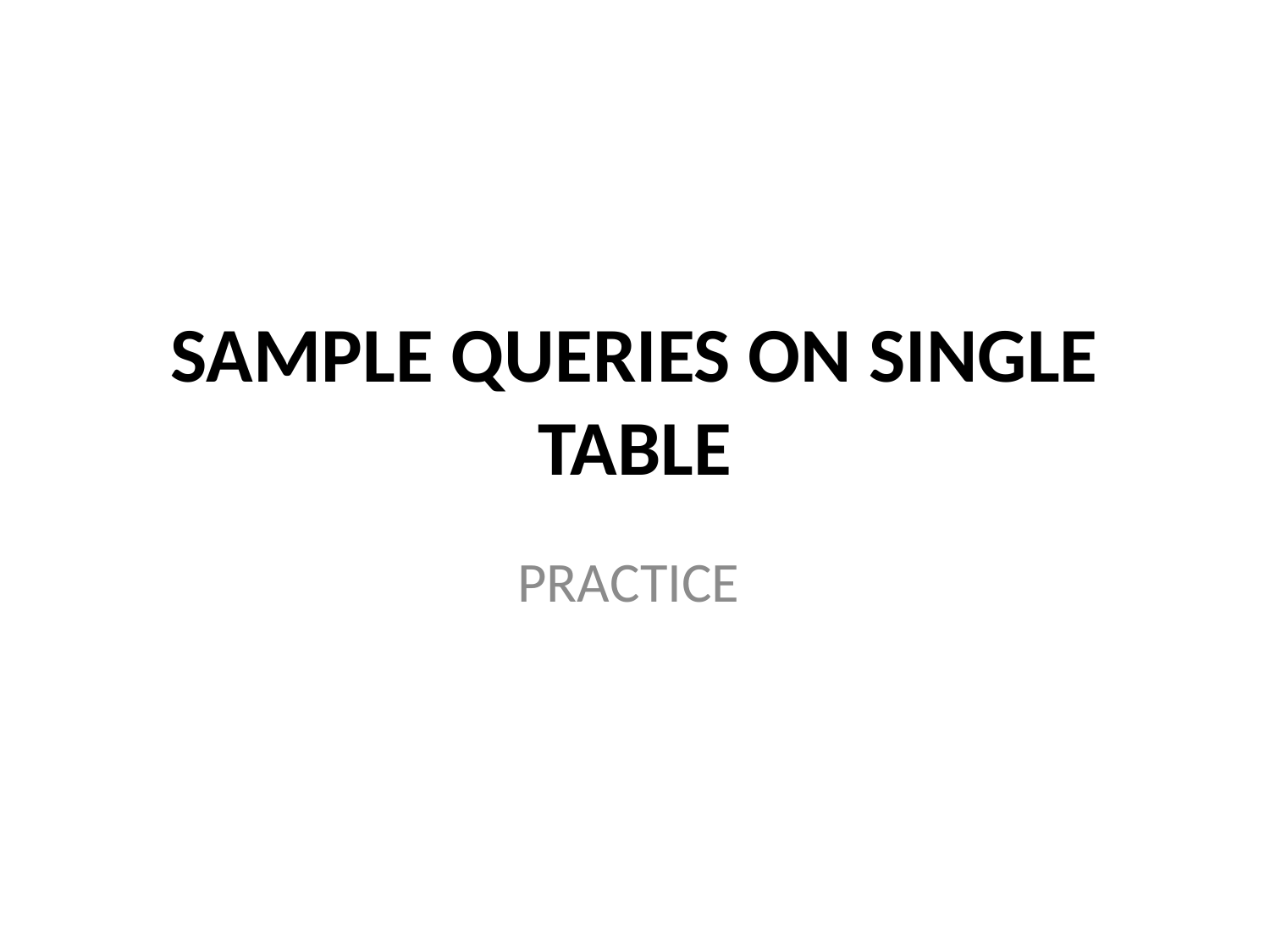

# SAMPLE QUERIES ON SINGLE TABLE
PRACTICE